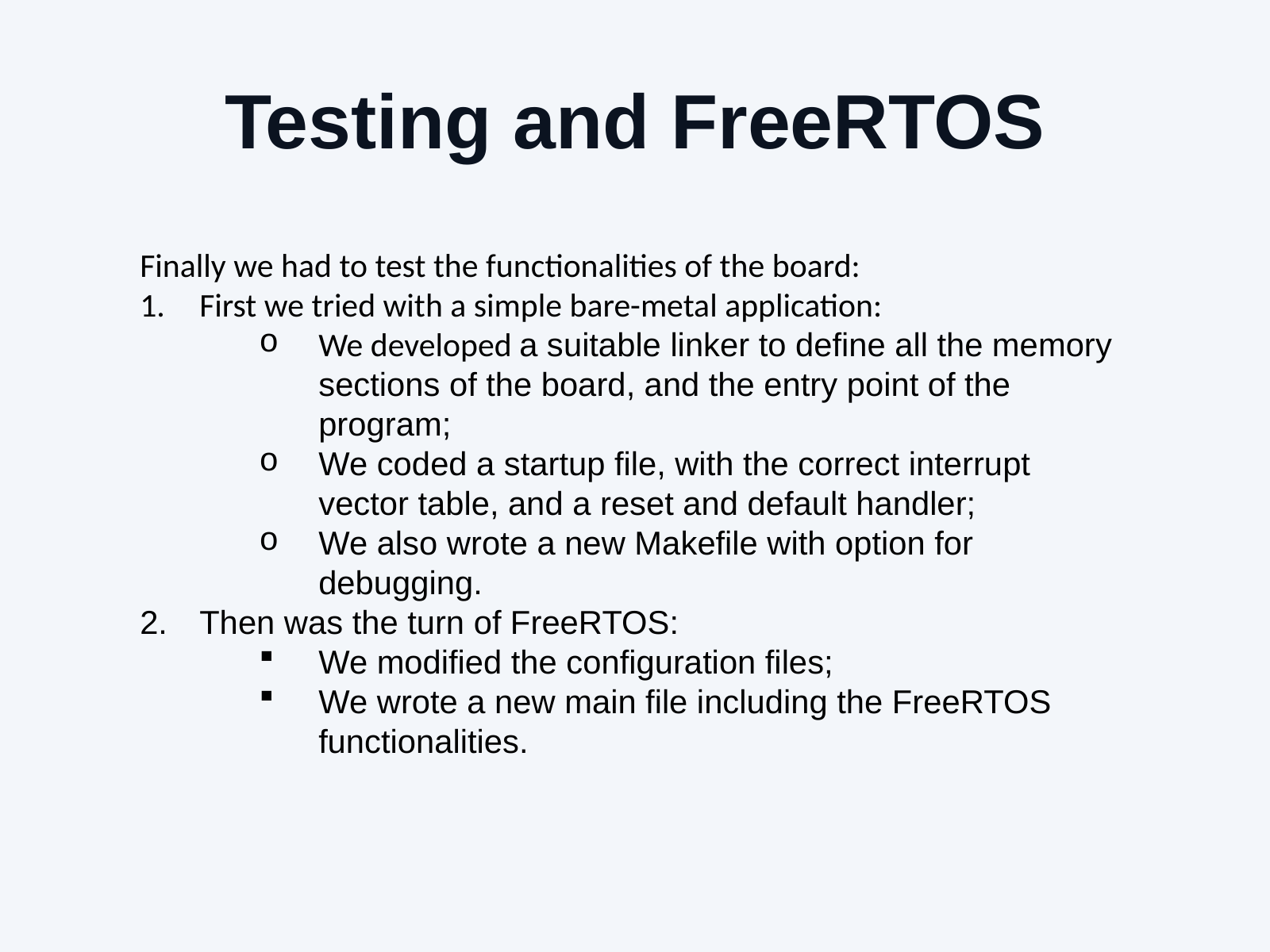

Testing and FreeRTOS
Finally we had to test the functionalities of the board:
First we tried with a simple bare-metal application:
We developed a suitable linker to define all the memory sections of the board, and the entry point of the program;
We coded a startup file, with the correct interrupt vector table, and a reset and default handler;
We also wrote a new Makefile with option for debugging.
Then was the turn of FreeRTOS:
We modified the configuration files;
We wrote a new main file including the FreeRTOS functionalities.